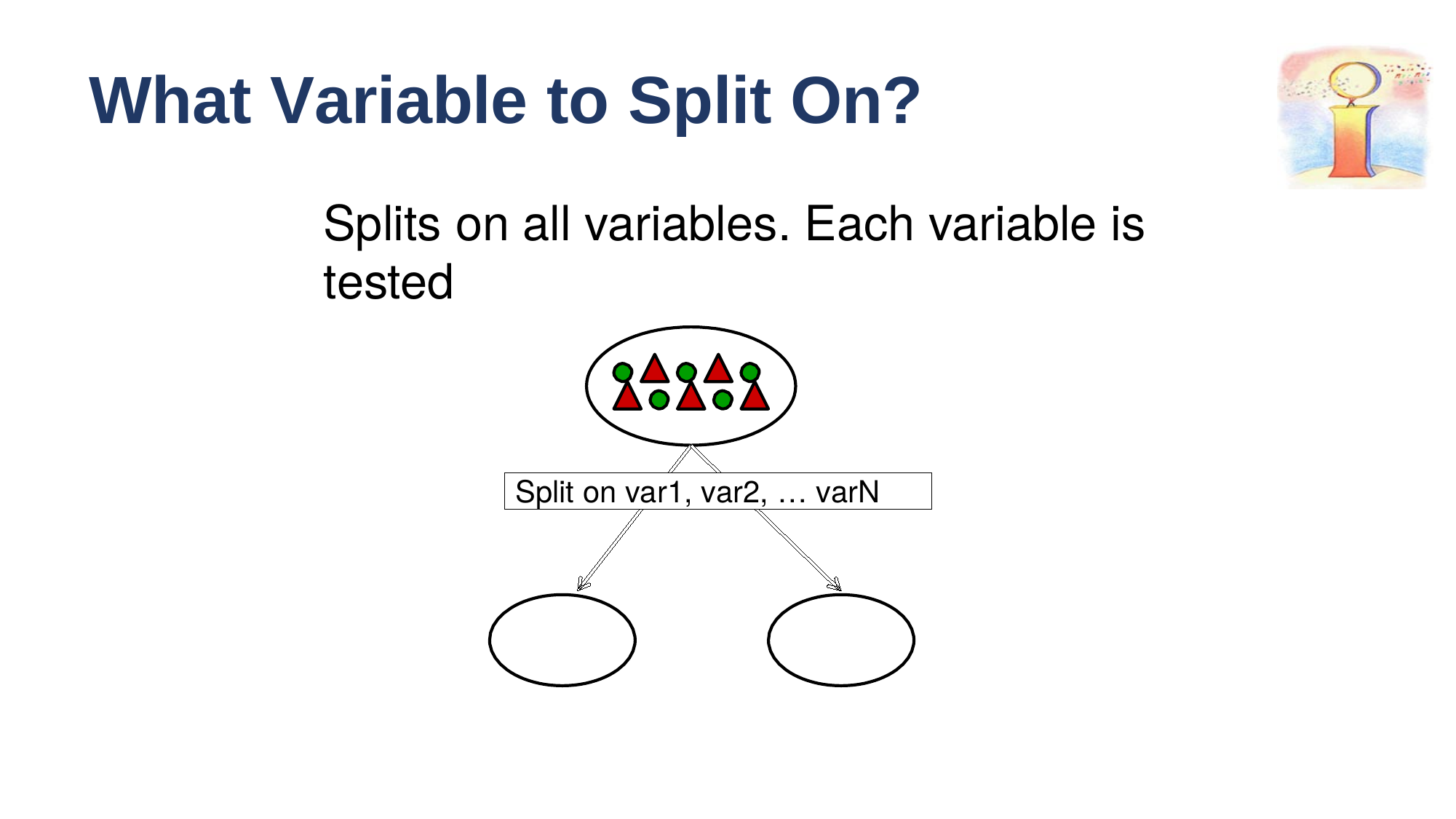

# What Variable to Split On?
Splits on all variables. Each variable is tested

Split on var1, var2, … varN